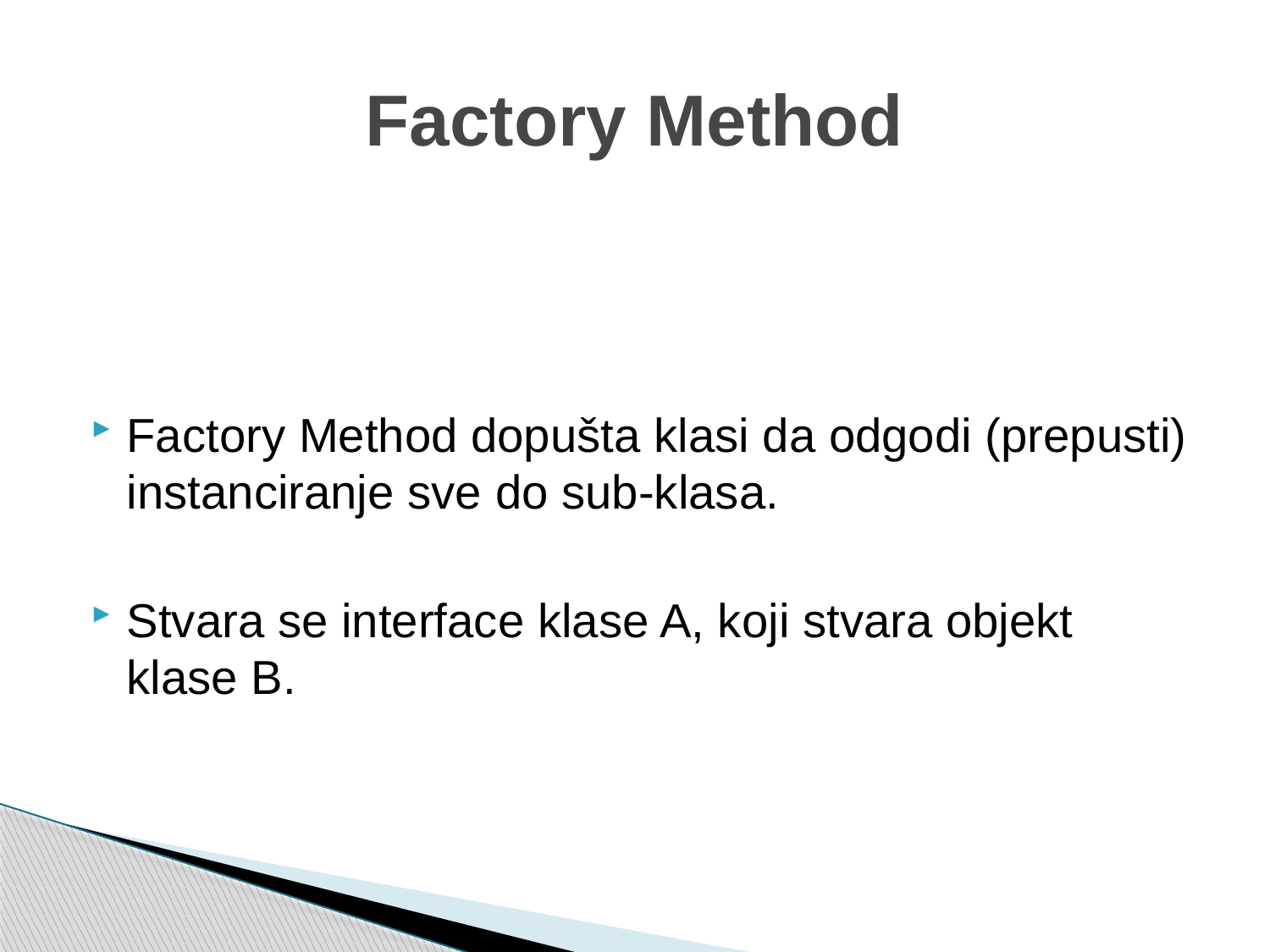

# Factory Method

Factory Method dopušta klasi da odgodi (prepusti) instanciranje sve do sub-klasa.

Stvara se interface klase A, koji stvara objekt klase B.